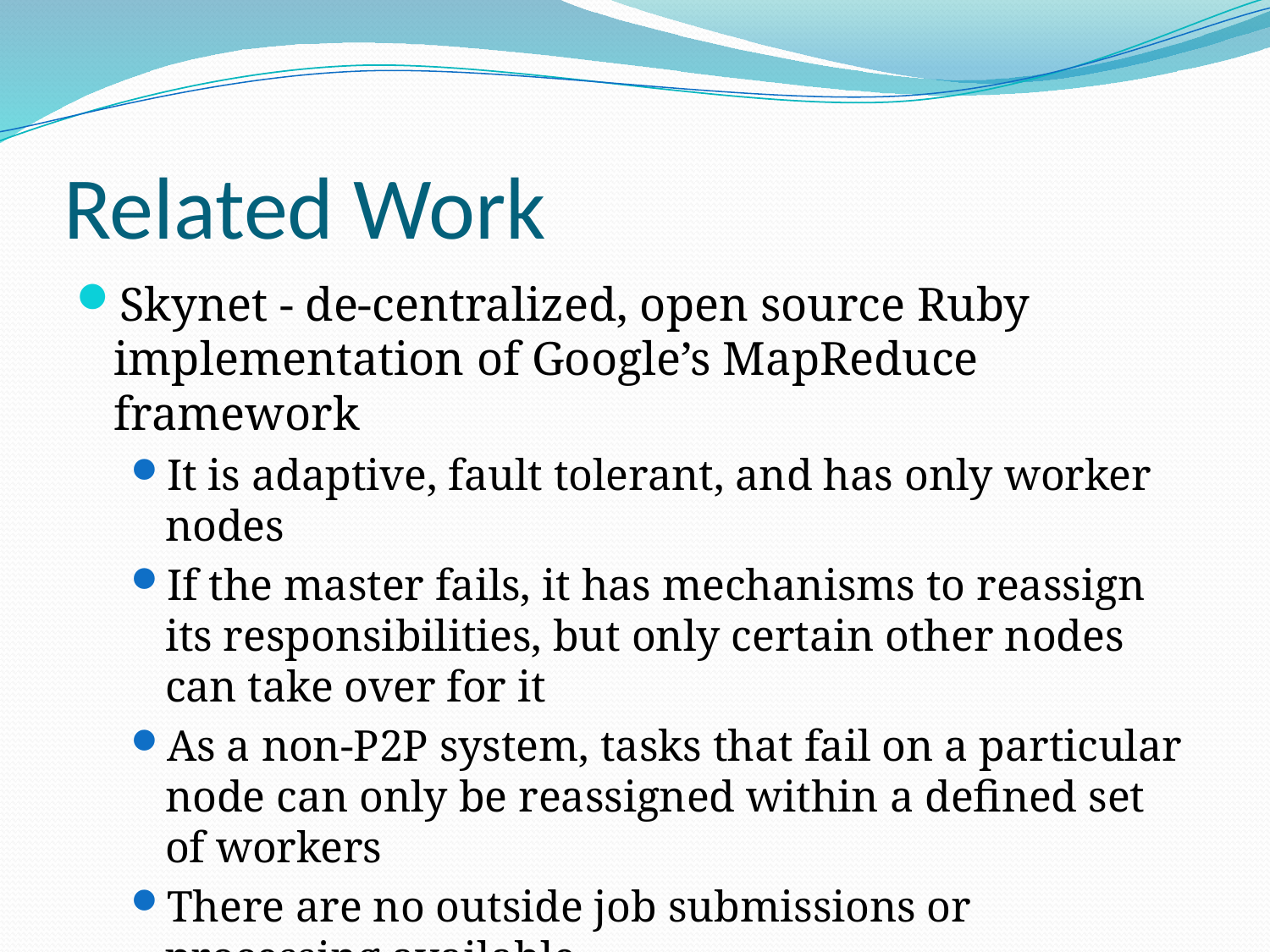

# Related Work
Skynet - de-centralized, open source Ruby implementation of Google’s MapReduce framework
It is adaptive, fault tolerant, and has only worker nodes
If the master fails, it has mechanisms to reassign its responsibilities, but only certain other nodes can take over for it
As a non-P2P system, tasks that fail on a particular node can only be reassigned within a defined set of workers
There are no outside job submissions or processing available